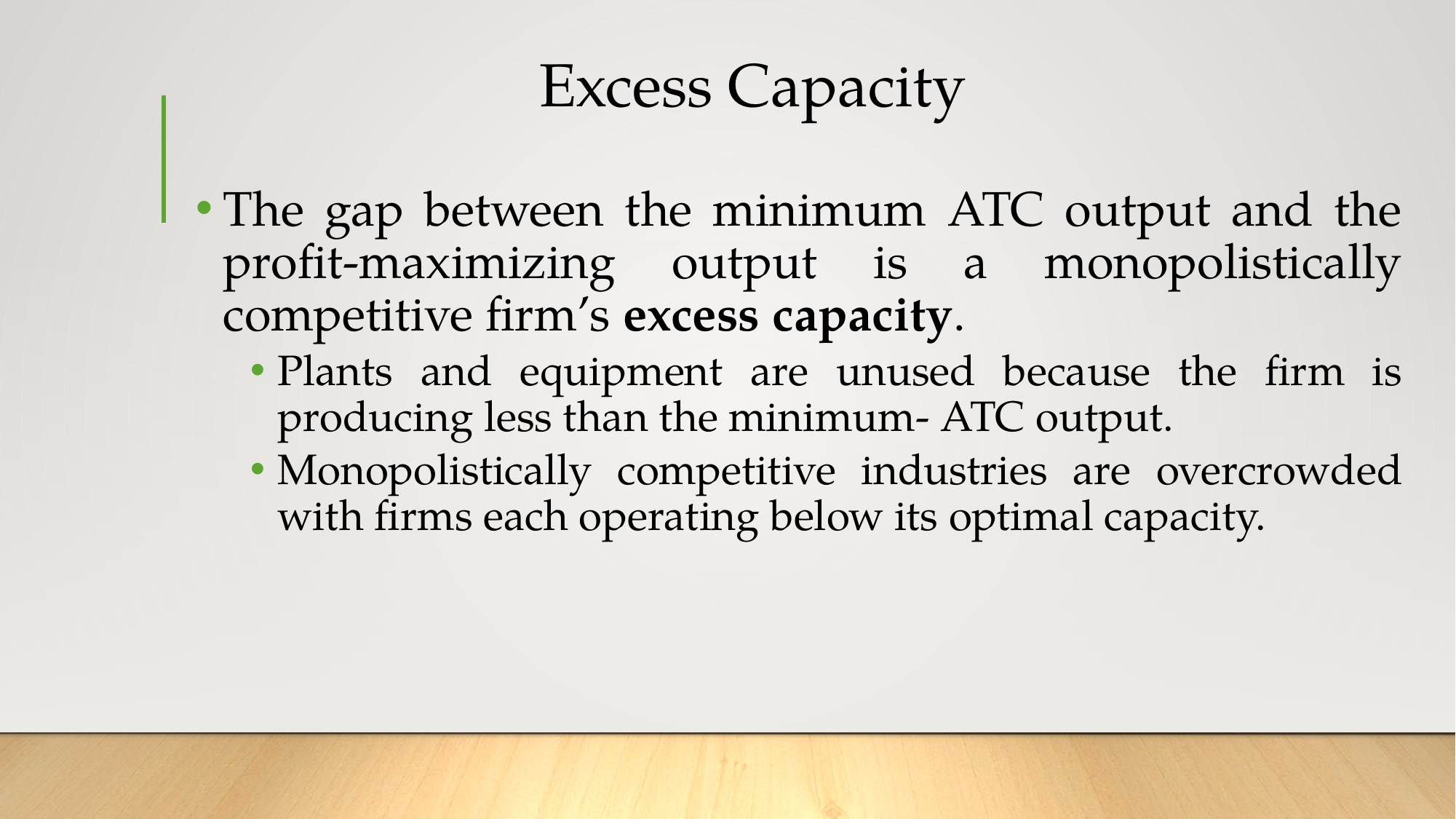

# Excess Capacity
The gap between the minimum ATC output and the profit-maximizing output is a monopolistically competitive firm’s excess capacity.
Plants and equipment are unused because the firm is producing less than the minimum- ATC output.
Monopolistically competitive industries are overcrowded with firms each operating below its optimal capacity.